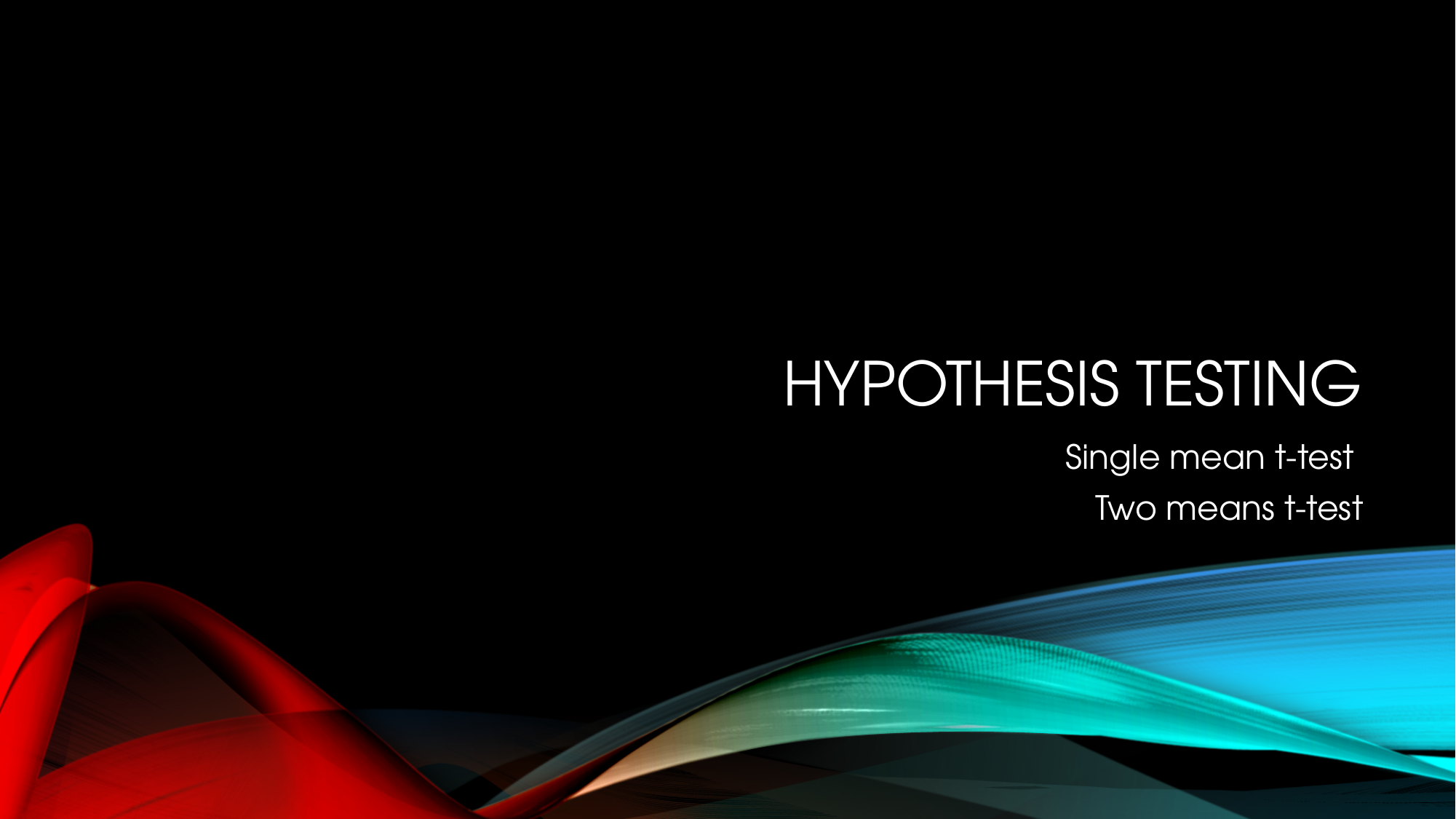

# Hypothesis testing
Single mean t-test
Two means t-test